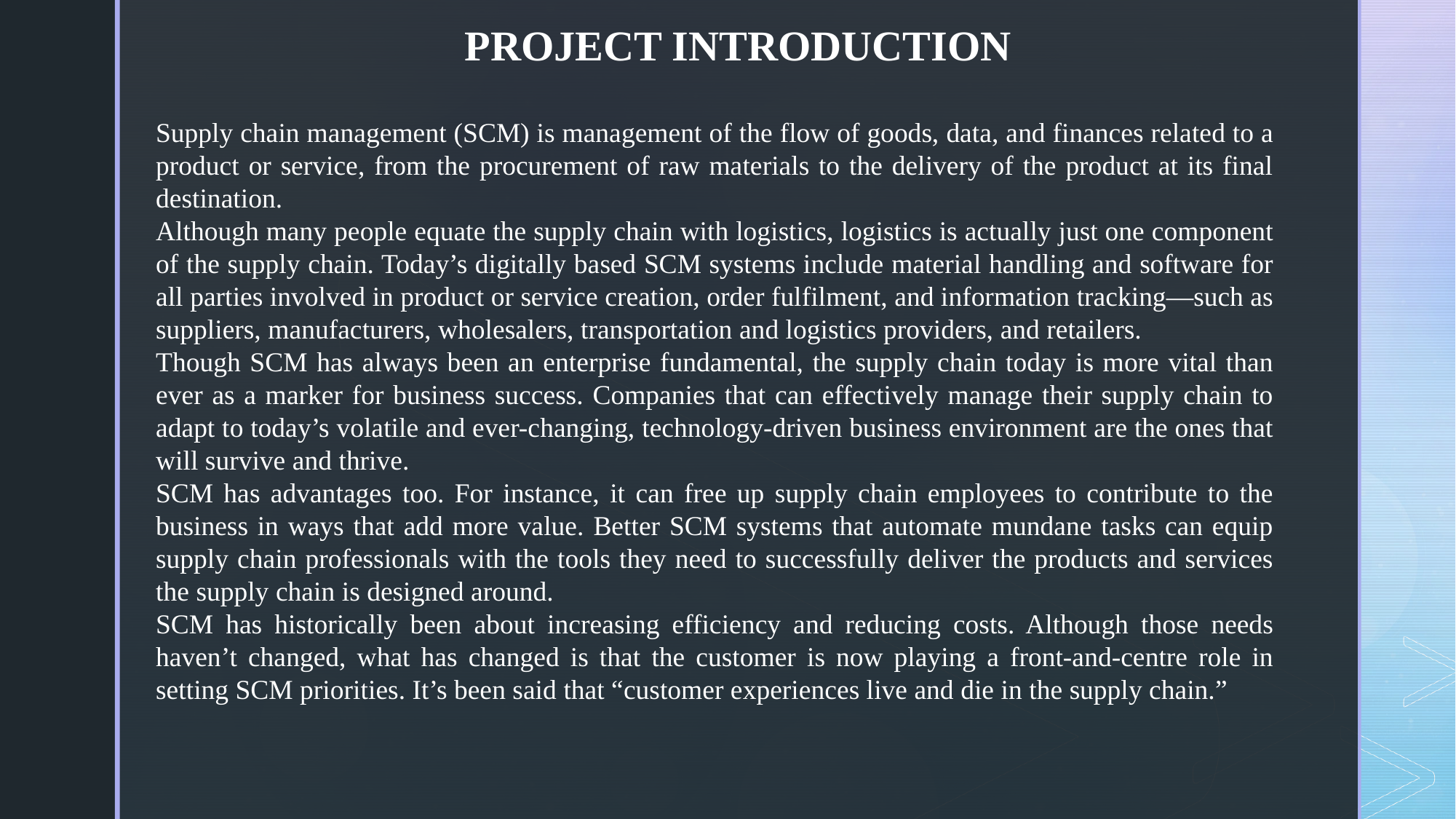

PROJECT INTRODUCTION

Supply chain management (SCM) is management of the flow of goods, data, and finances related to a product or service, from the procurement of raw materials to the delivery of the product at its final destination.
Although many people equate the supply chain with logistics, logistics is actually just one component of the supply chain. Today’s digitally based SCM systems include material handling and software for all parties involved in product or service creation, order fulfilment, and information tracking―such as suppliers, manufacturers, wholesalers, transportation and logistics providers, and retailers.
Though SCM has always been an enterprise fundamental, the supply chain today is more vital than ever as a marker for business success. Companies that can effectively manage their supply chain to adapt to today’s volatile and ever-changing, technology-driven business environment are the ones that will survive and thrive.
SCM has advantages too. For instance, it can free up supply chain employees to contribute to the business in ways that add more value. Better SCM systems that automate mundane tasks can equip supply chain professionals with the tools they need to successfully deliver the products and services the supply chain is designed around.
SCM has historically been about increasing efficiency and reducing costs. Although those needs haven’t changed, what has changed is that the customer is now playing a front-and-centre role in setting SCM priorities. It’s been said that “customer experiences live and die in the supply chain.”